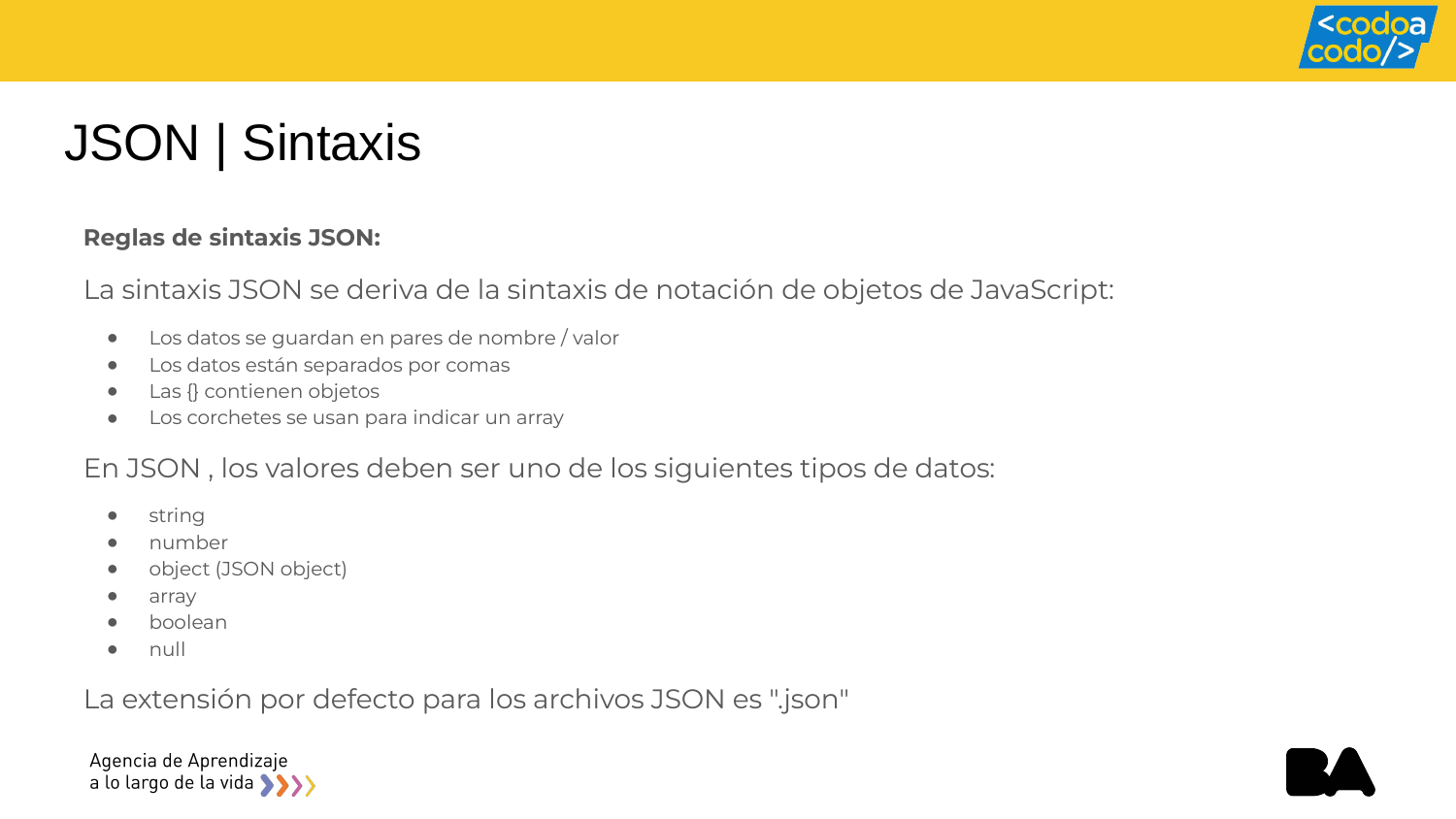

# JSON | Sintaxis

Reglas de sintaxis JSON:
La sintaxis JSON se deriva de la sintaxis de notación de objetos de JavaScript:
Los datos se guardan en pares de nombre / valor
Los datos están separados por comas
Las {} contienen objetos
Los corchetes se usan para indicar un array
En JSON , los valores deben ser uno de los siguientes tipos de datos:
string
number
object (JSON object)
array
boolean
null
La extensión por defecto para los archivos JSON es ".json"